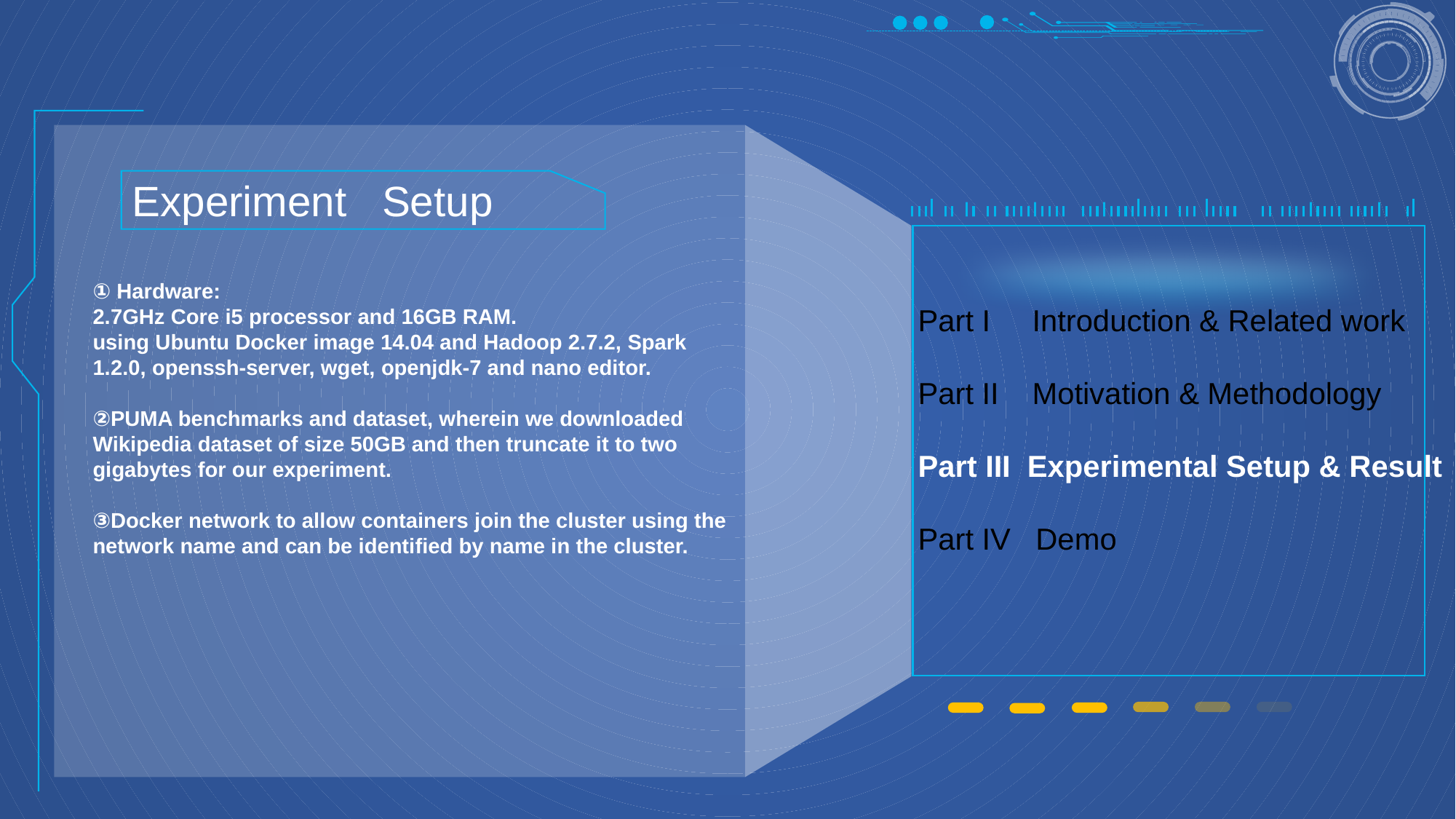

Experiment   Setup

① Hardware:
2.7GHz Core i5 processor and 16GB RAM.
using Ubuntu Docker image 14.04 and Hadoop 2.7.2, Spark 1.2.0, openssh-server, wget, openjdk-7 and nano editor.

②PUMA benchmarks and dataset, wherein we downloaded Wikipedia dataset of size 50GB and then truncate it to two  gigabytes for our experiment.

③Docker network to allow containers join the cluster using the network name and can be identified by name in the cluster.
Part I     Introduction & Related work

Part II    Motivation & Methodology

Part III  Experimental Setup & Result

Part IV   Demo